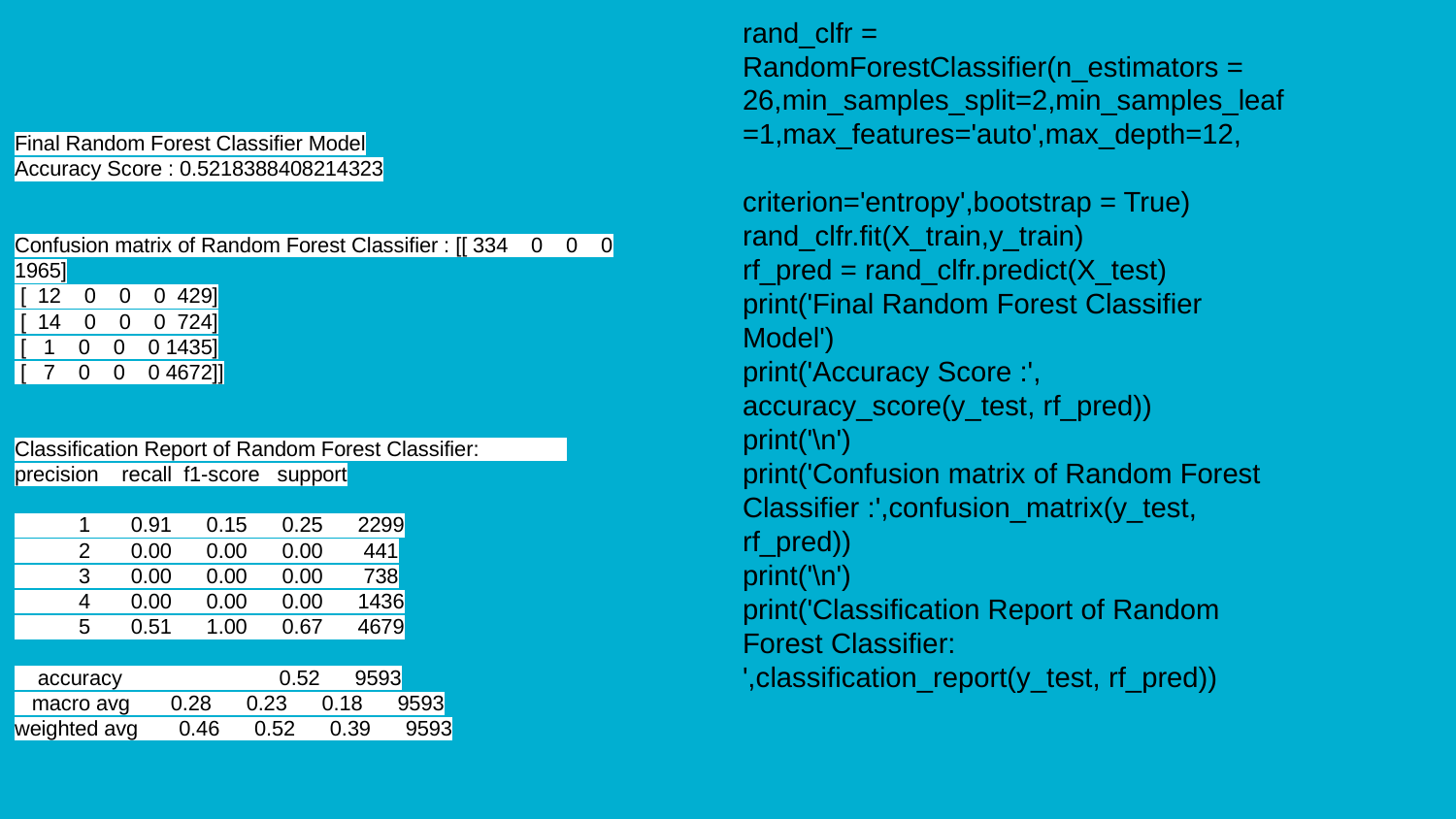

rand_clfr = RandomForestClassifier(n_estimators = 26,min_samples_split=2,min_samples_leaf=1,max_features='auto',max_depth=12,
                                 criterion='entropy',bootstrap = True)
rand_clfr.fit(X_train,y_train)
rf_pred = rand_clfr.predict(X_test)
print('Final Random Forest Classifier Model')
print('Accuracy Score :', accuracy_score(y_test, rf_pred))
print('\n')
print('Confusion matrix of Random Forest Classifier :',confusion_matrix(y_test, rf_pred))
print('\n')
print('Classification Report of Random Forest Classifier: ',classification_report(y_test, rf_pred))
Final Random Forest Classifier Model
Accuracy Score : 0.5218388408214323

Confusion matrix of Random Forest Classifier : [[ 334    0    0    0 1965]
 [  12    0    0    0  429]
 [  14    0    0    0  724]
 [   1    0    0    0 1435]
 [   7    0    0    0 4672]]

Classification Report of Random Forest Classifier:                precision    recall  f1-score   support

           1       0.91      0.15      0.25      2299
           2       0.00      0.00      0.00       441
           3       0.00      0.00      0.00       738
           4       0.00      0.00      0.00      1436
           5       0.51      1.00      0.67      4679

    accuracy                           0.52      9593
   macro avg       0.28      0.23      0.18      9593
weighted avg       0.46      0.52      0.39      9593